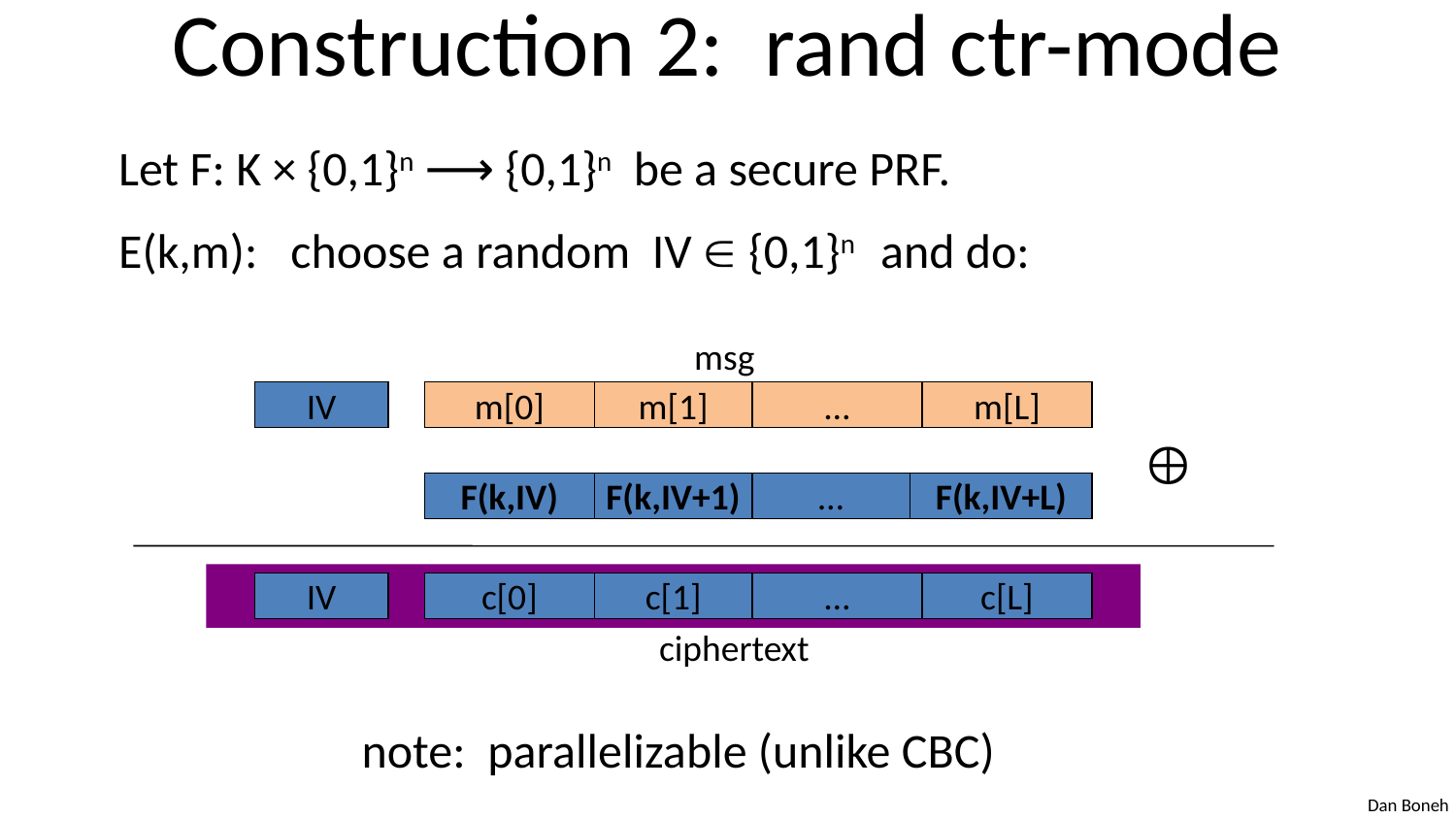

# Construction 2:  rand ctr-mode
Let F: K × {0,1}n ⟶ {0,1}n  be a secure PRF.
E(k,m):   choose a random  IV ∈ {0,1}n    and do:
msg
IV
m[0]
m[1]
…
m[L]
⊕
F(k,IV)
F(k,IV+1)
…
F(k,IV+L)

IV
c[0]
c[1]
…
c[L]
ciphertext
note:  parallelizable (unlike CBC)